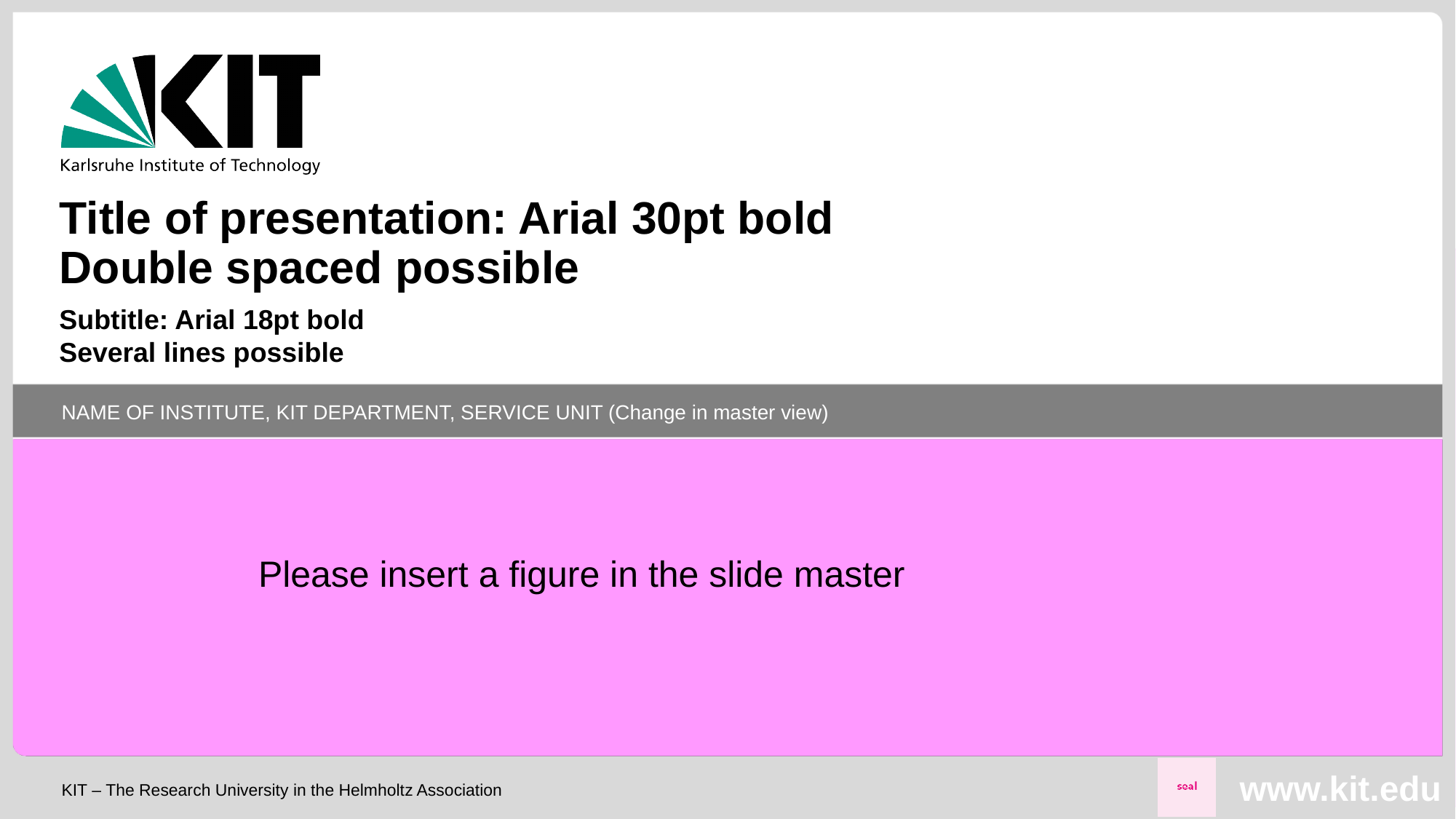

Title of presentation: Arial 30pt bold
Double spaced possible
Subtitle: Arial 18pt bold
Several lines possible